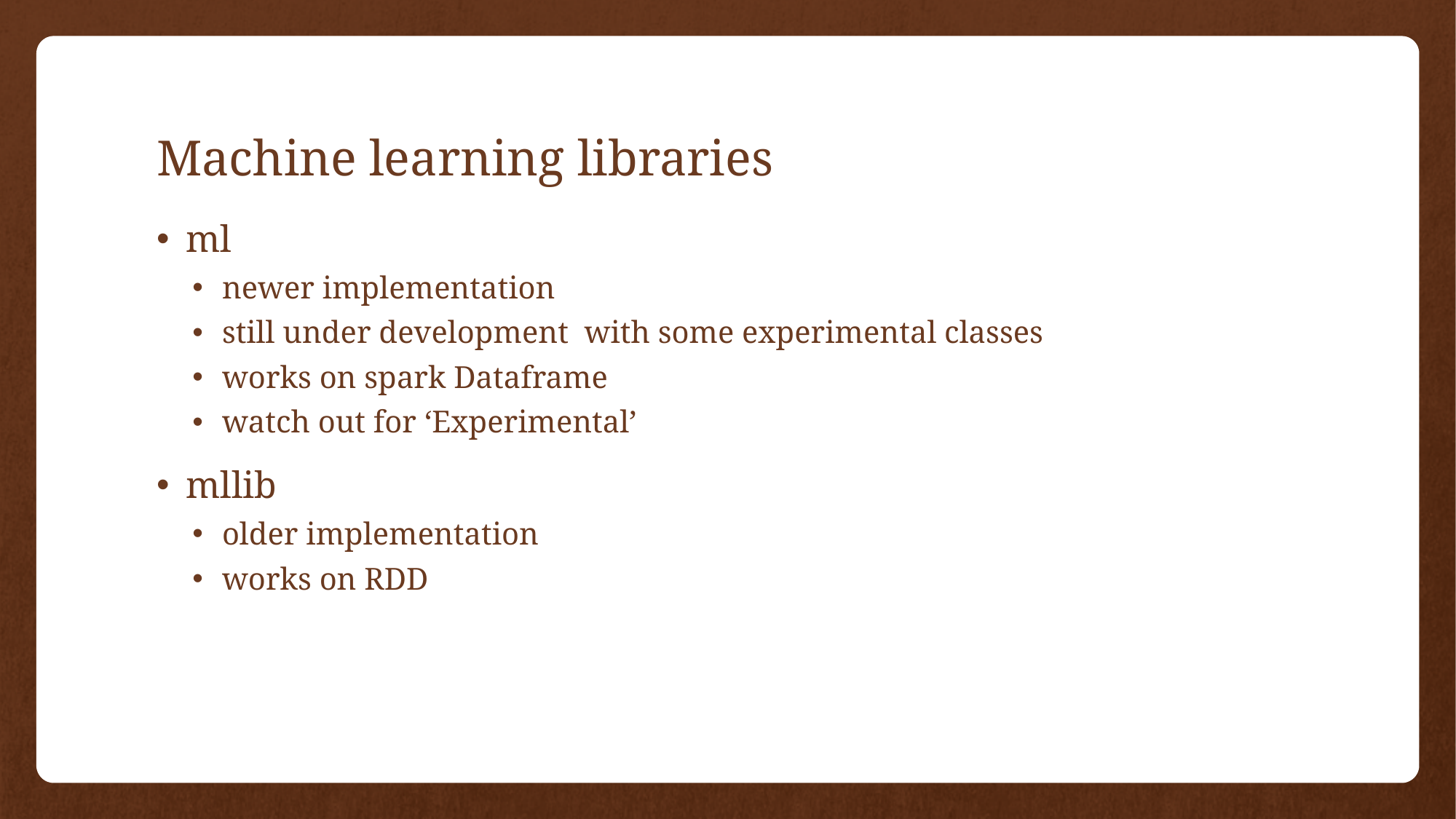

# Machine learning libraries
ml
newer implementation
still under development  with some experimental classes
works on spark Dataframe
watch out for ‘Experimental’
mllib
older implementation
works on RDD